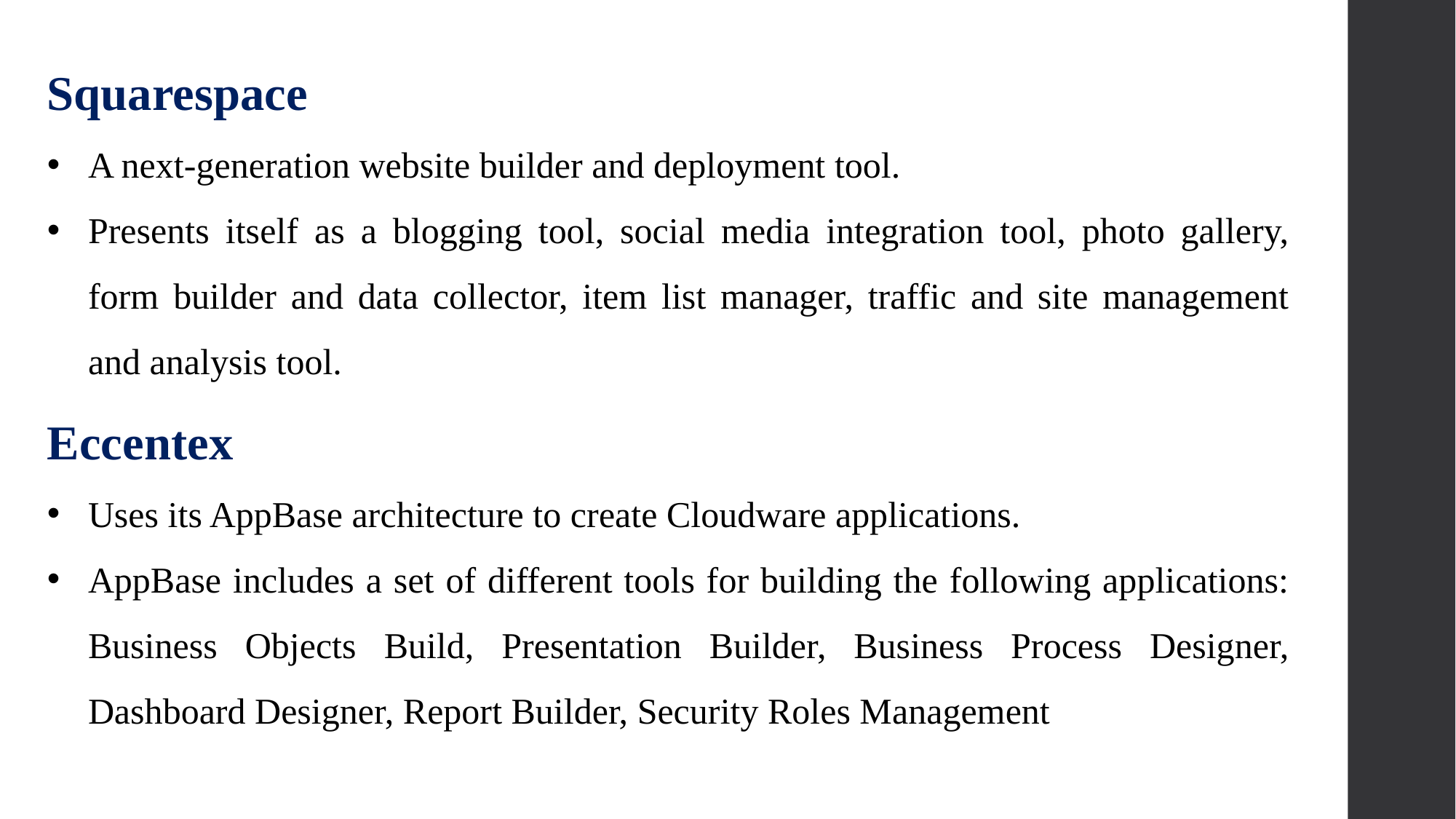

Squarespace
A next-generation website builder and deployment tool.
Presents itself as a blogging tool, social media integration tool, photo gallery, form builder and data collector, item list manager, traffic and site management and analysis tool.
Eccentex
Uses its AppBase architecture to create Cloudware applications.
AppBase includes a set of different tools for building the following applications: Business Objects Build, Presentation Builder, Business Process Designer, Dashboard Designer, Report Builder, Security Roles Management
68